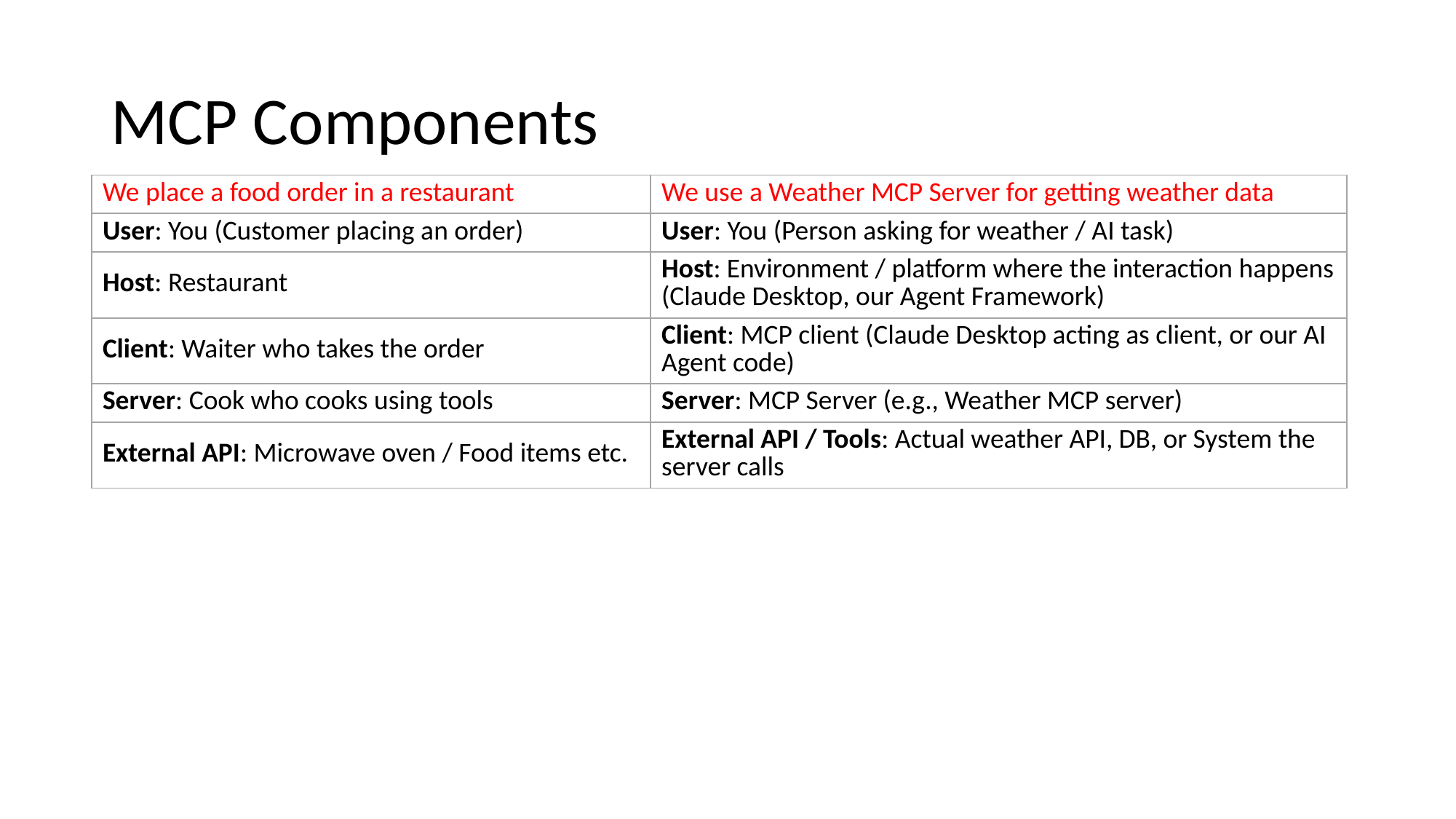

# MCP Components
| We place a food order in a restaurant | We use a Weather MCP Server for getting weather data |
| --- | --- |
| User: You (Customer placing an order) | User: You (Person asking for weather / AI task) |
| Host: Restaurant | Host: Environment / platform where the interaction happens (Claude Desktop, our Agent Framework) |
| Client: Waiter who takes the order | Client: MCP client (Claude Desktop acting as client, or our AI Agent code) |
| Server: Cook who cooks using tools | Server: MCP Server (e.g., Weather MCP server) |
| External API: Microwave oven / Food items etc. | External API / Tools: Actual weather API, DB, or System the server calls |